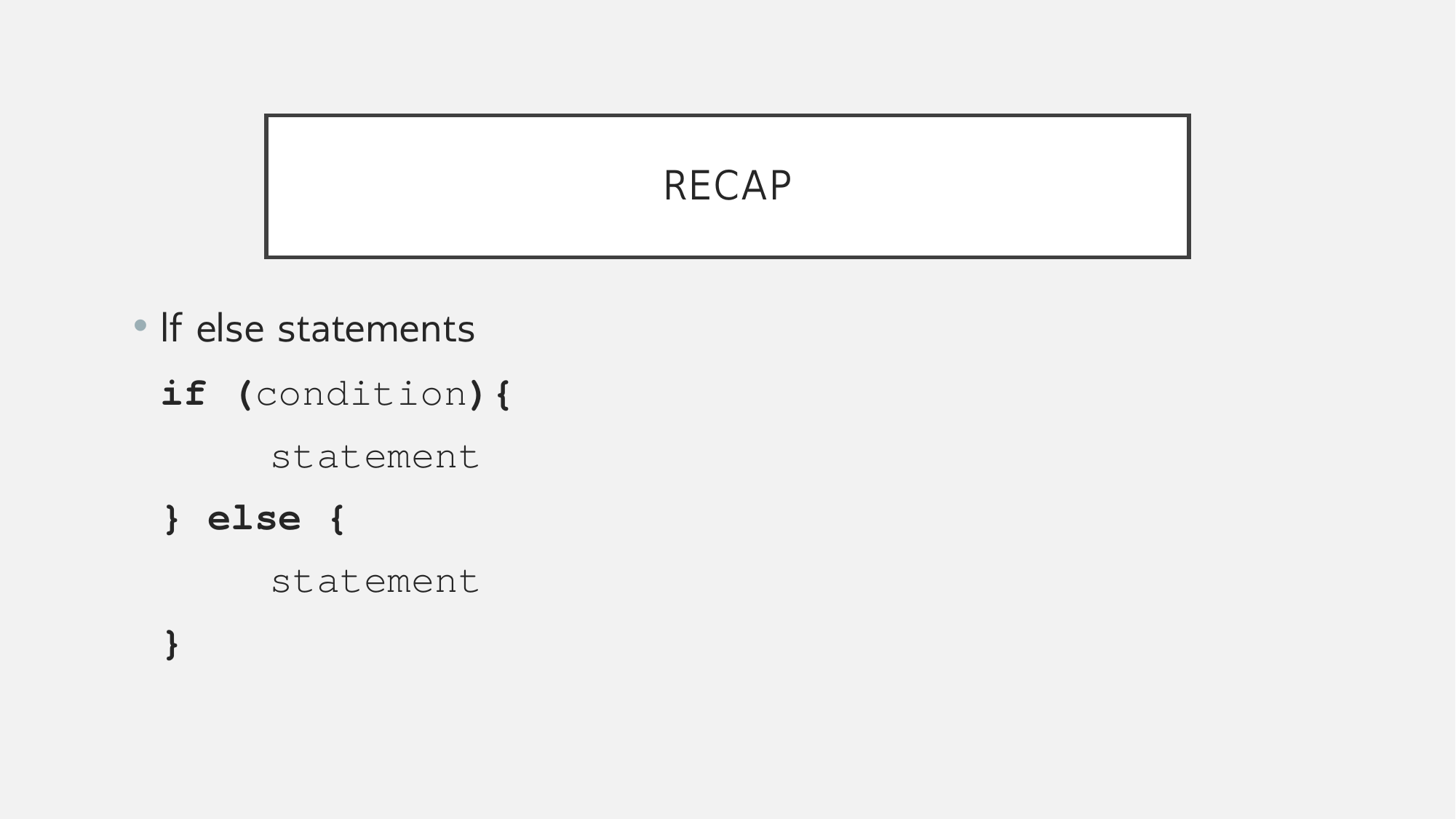

# Recap
If else statements
if (condition){
	statement
} else {
	statement
}